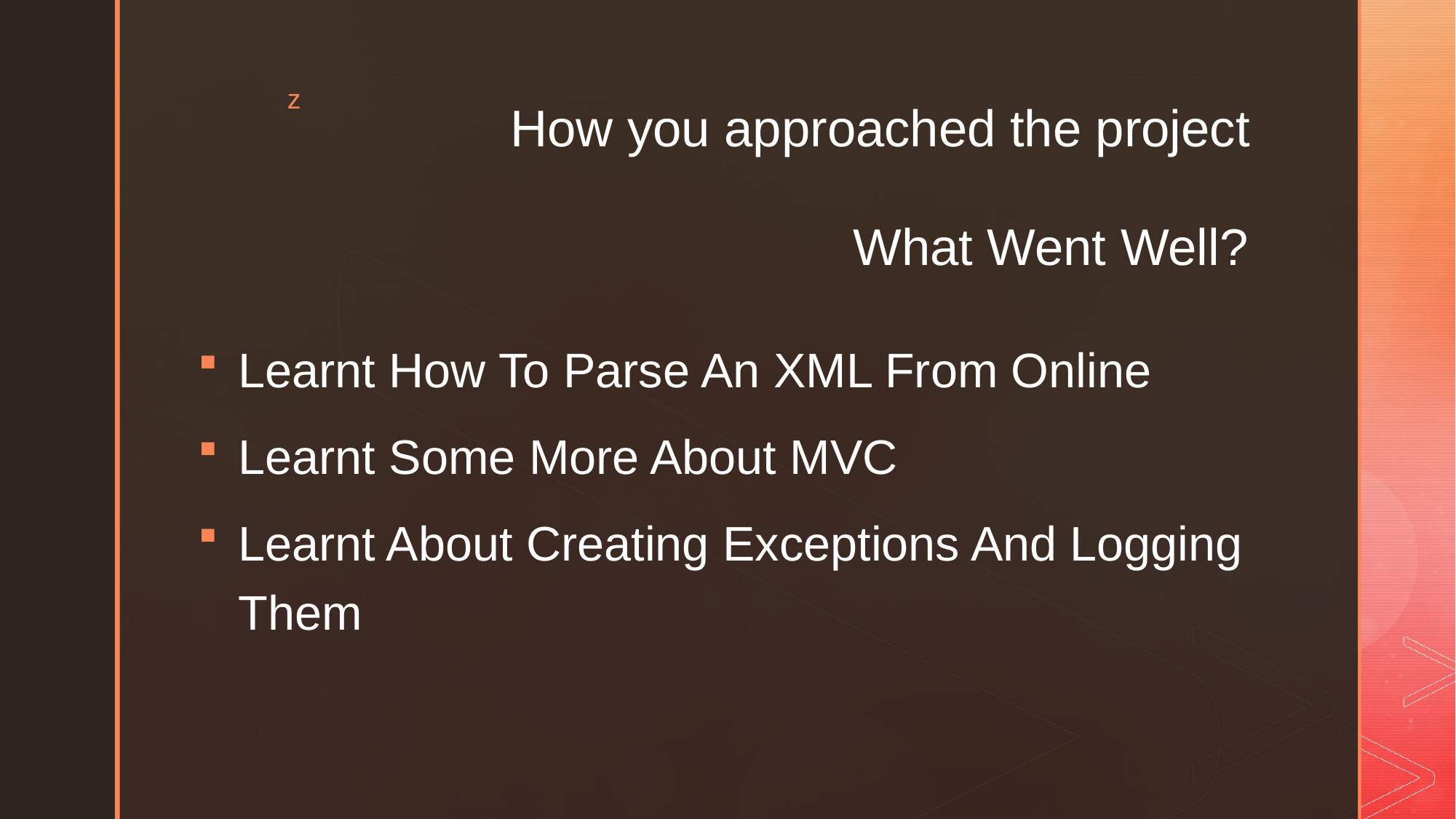

# How you approached the project

What Went Well?

Learnt How To Parse An XML From Online
Learnt Some More About MVC
Learnt About Creating Exceptions And Logging Them